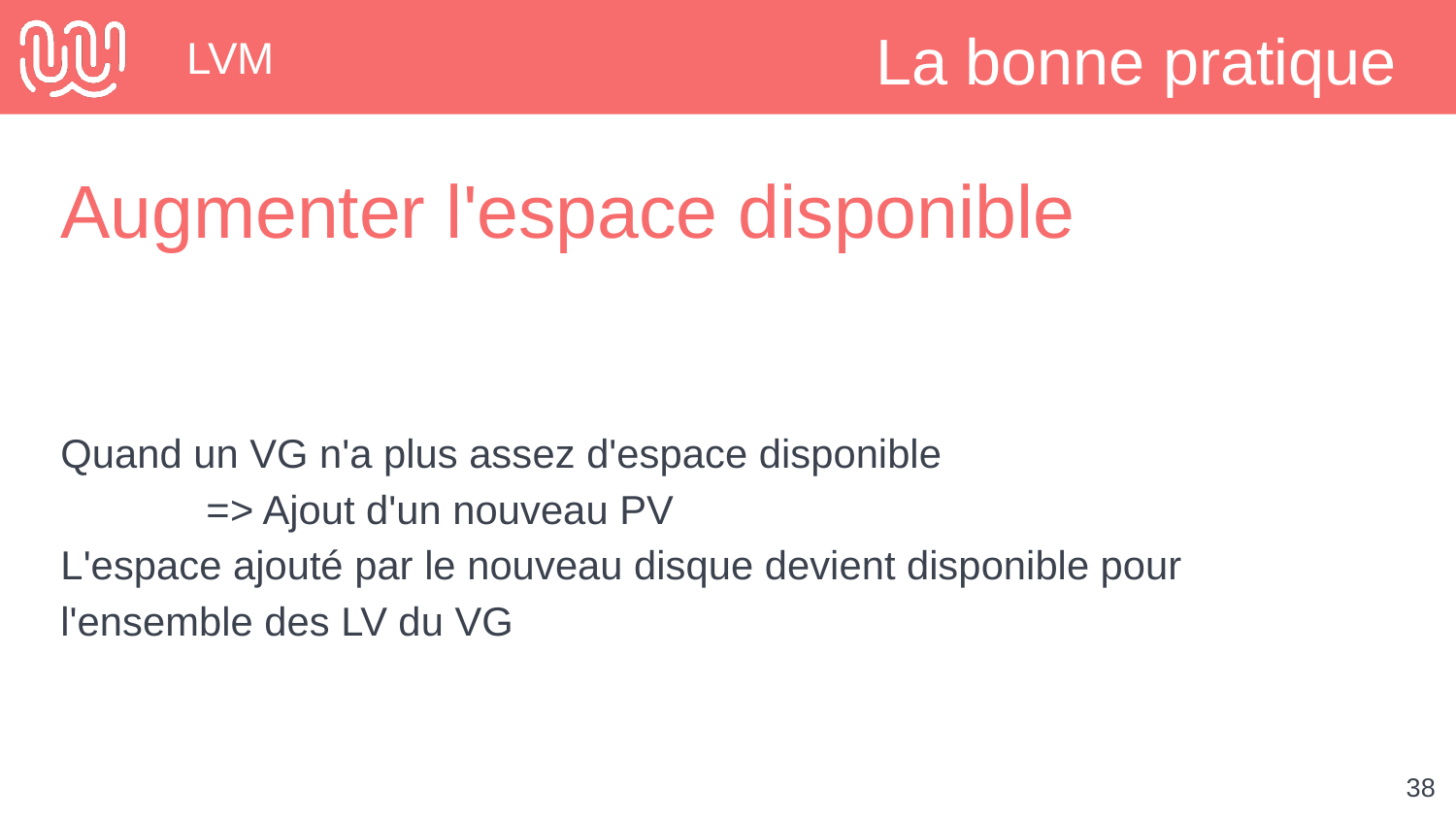

# LVM
La bonne pratique
Augmenter l'espace disponible
Quand un VG n'a plus assez d'espace disponible
	=> Ajout d'un nouveau PV
L'espace ajouté par le nouveau disque devient disponible pour l'ensemble des LV du VG
38